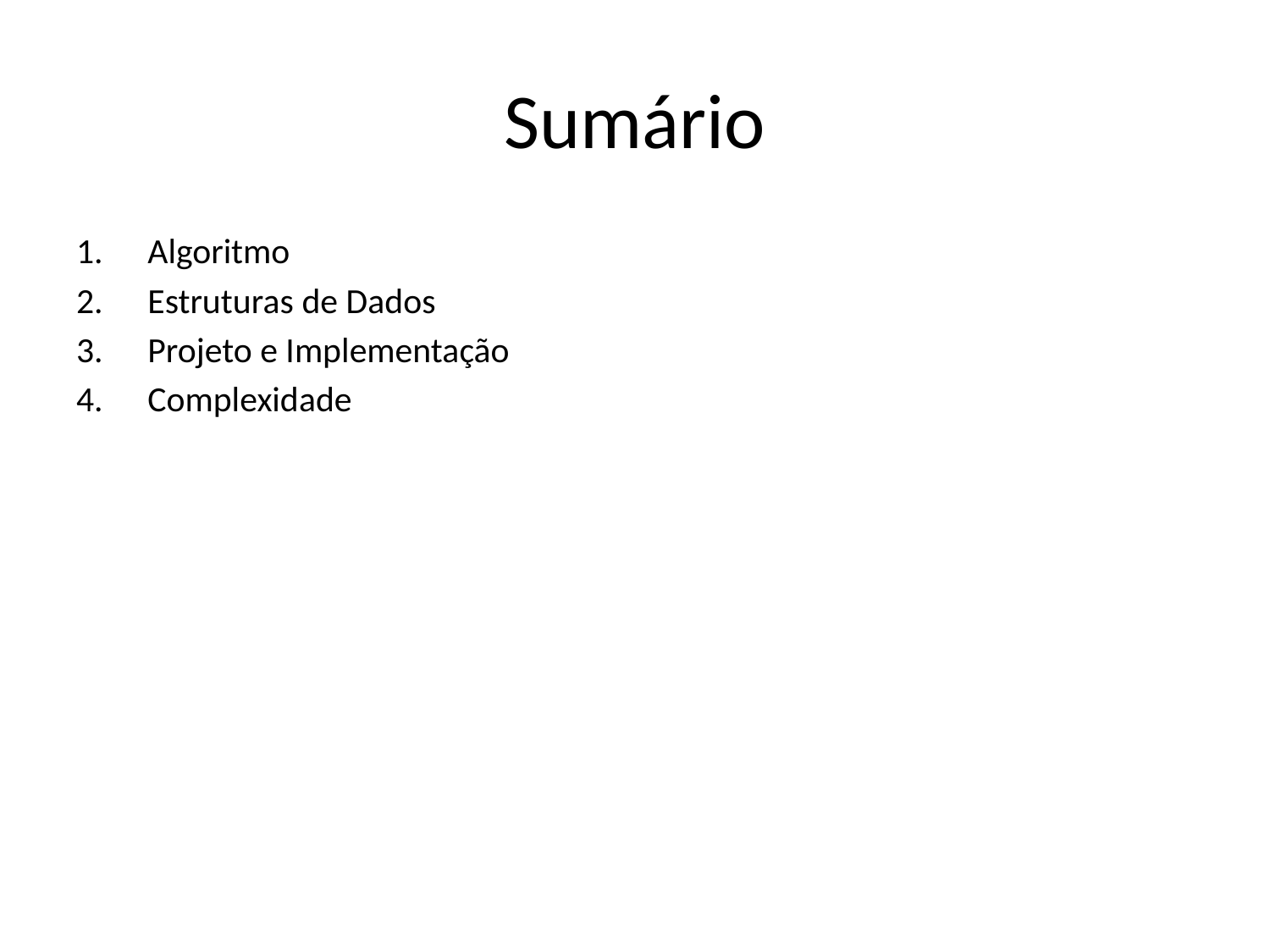

# Sumário
Algoritmo
Estruturas de Dados
Projeto e Implementação
Complexidade